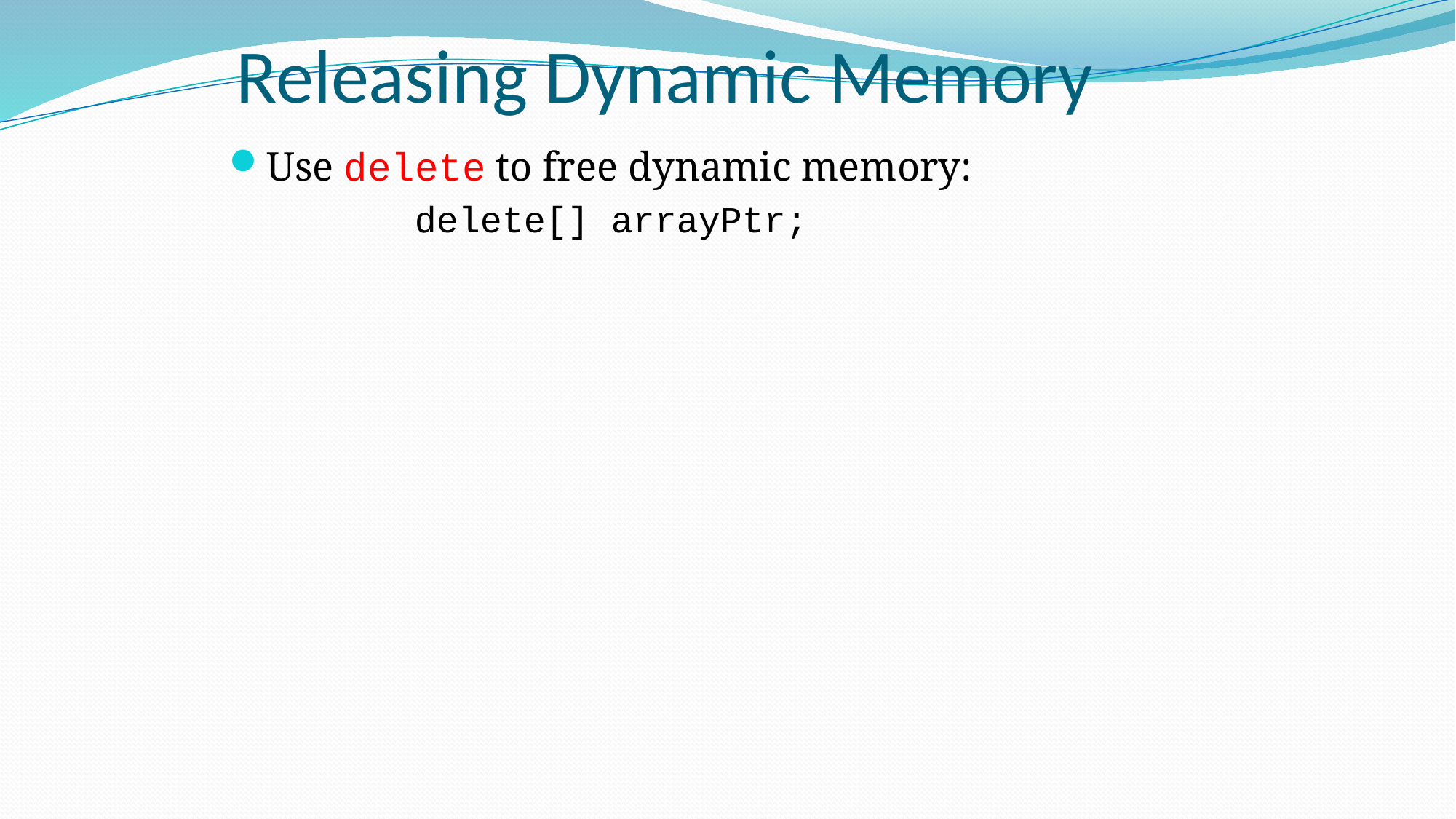

# Releasing Dynamic Memory
Use delete to free dynamic memory:
		delete[] arrayPtr;